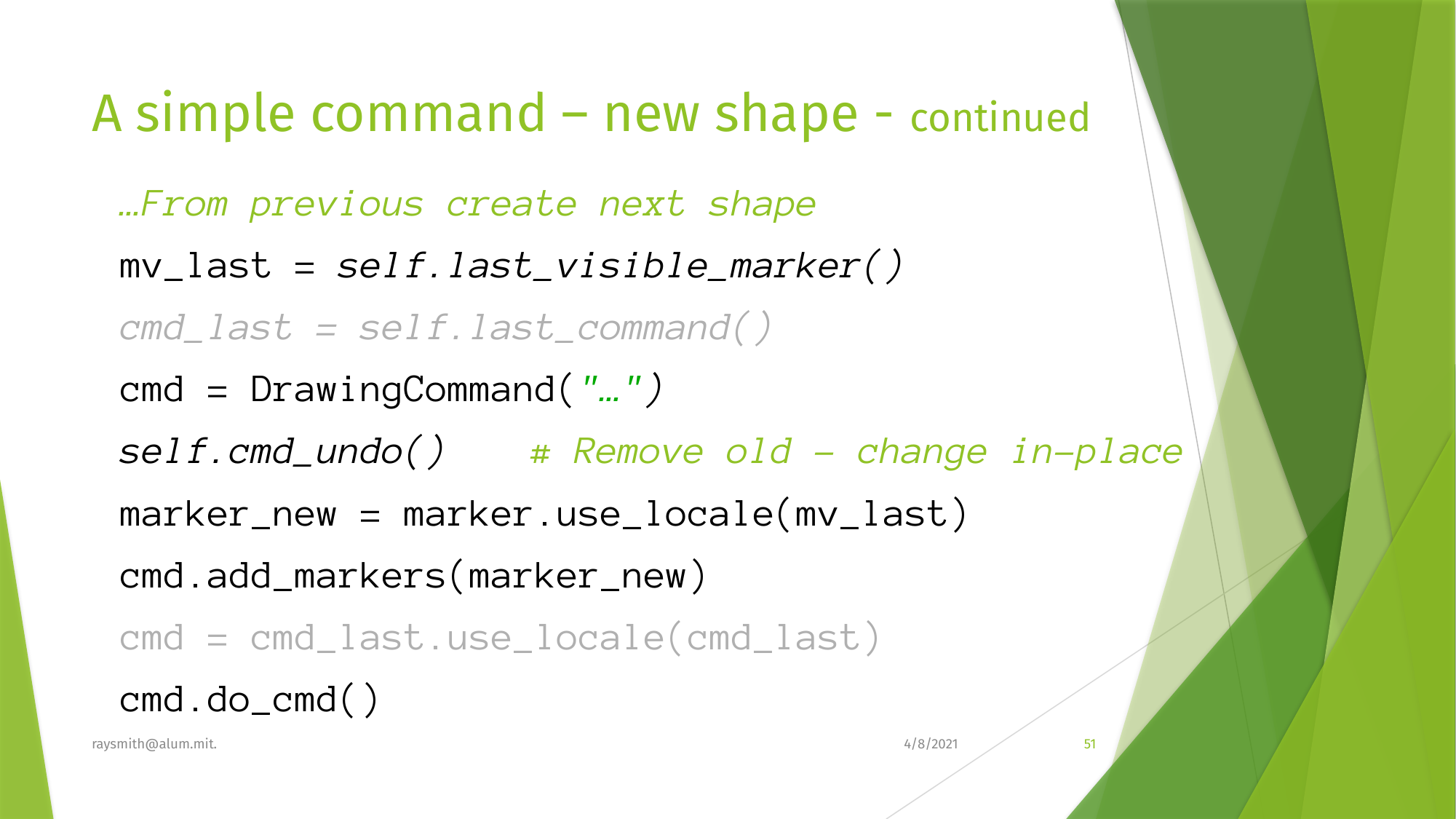

# A simple command – new shape - continued
…From previous create next shape
mv_last = self.last_visible_marker()
cmd_last = self.last_command()
cmd = DrawingCommand("…")
self.cmd_undo() 	# Remove old - change in-place
marker_new = marker.use_locale(mv_last)
cmd.add_markers(marker_new)
cmd = cmd_last.use_locale(cmd_last)
cmd.do_cmd()
raysmith@alum.mit.
4/8/2021
51